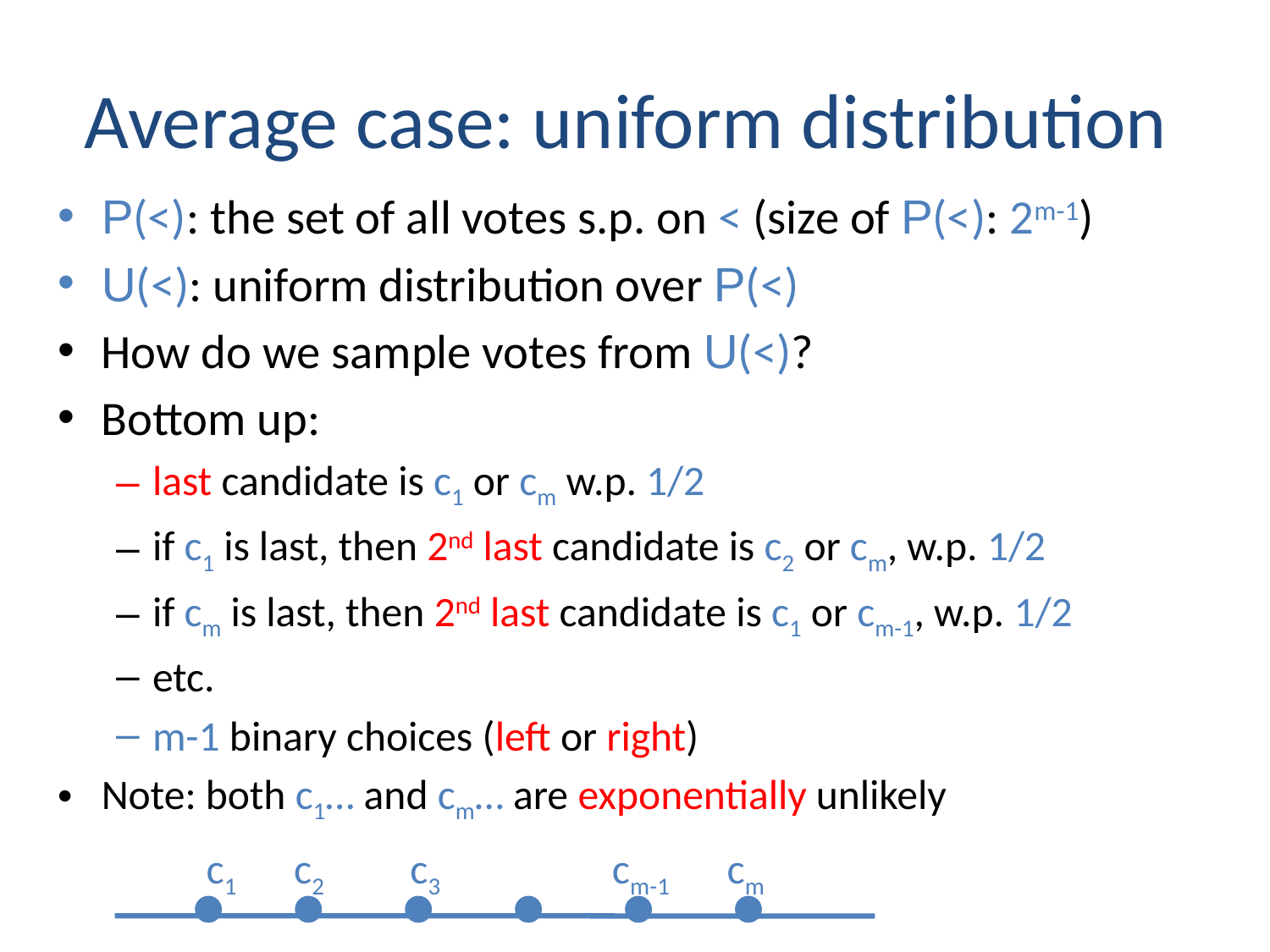

# Average case: uniform distribution
P(<): the set of all votes s.p. on < (size of P(<): 2m-1)
U(<): uniform distribution over P(<)
How do we sample votes from U(<)?
Bottom up:
last candidate is c1 or cm w.p. 1/2
if c1 is last, then 2nd last candidate is c2 or cm, w.p. 1/2
if cm is last, then 2nd last candidate is c1 or cm-1, w.p. 1/2
etc.
m-1 binary choices (left or right)
Note: both c1… and cm… are exponentially unlikely

c1      c2         c3                  cm-1      cm